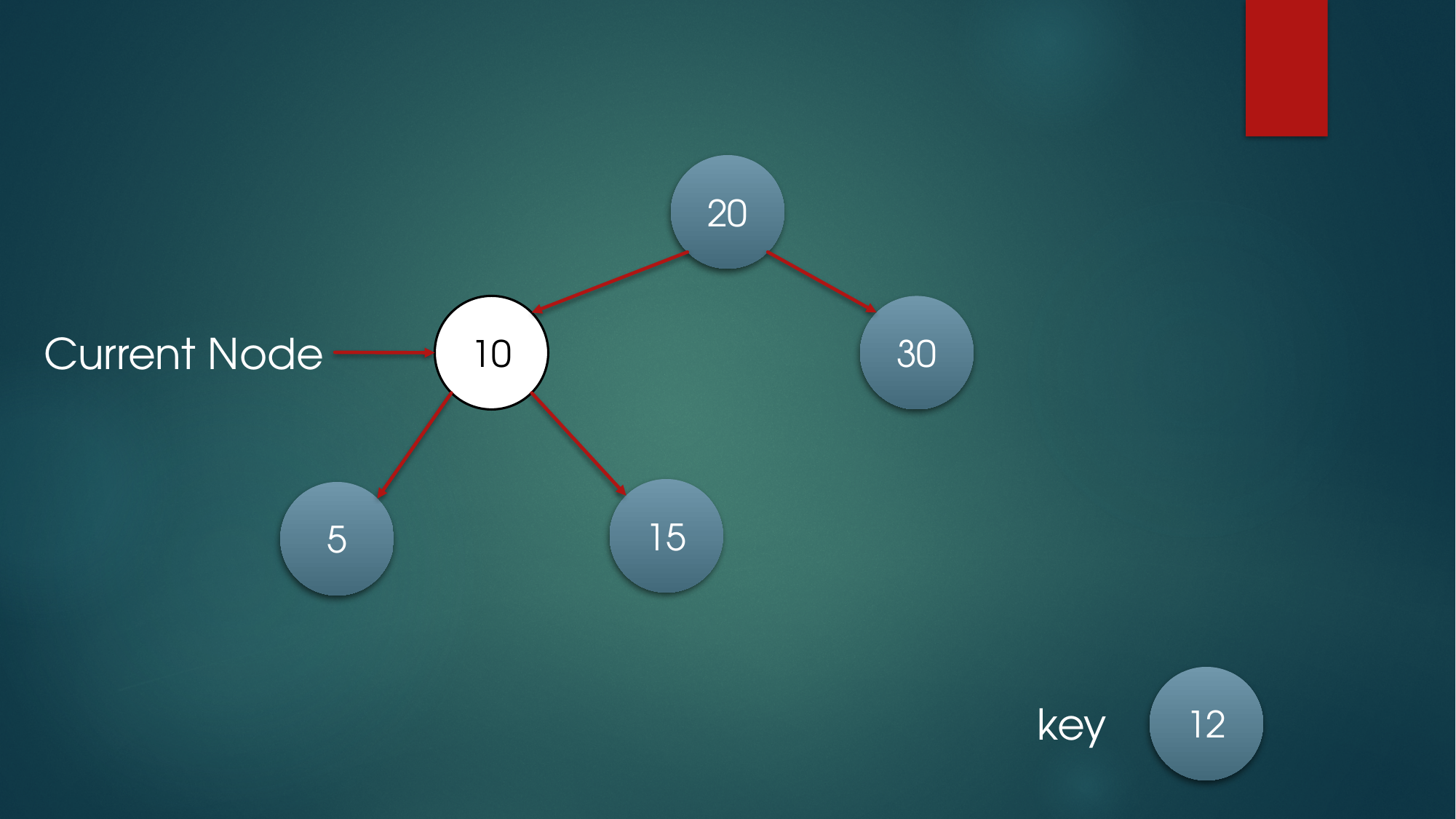

20
10
30
Current Node
15
5
12
key